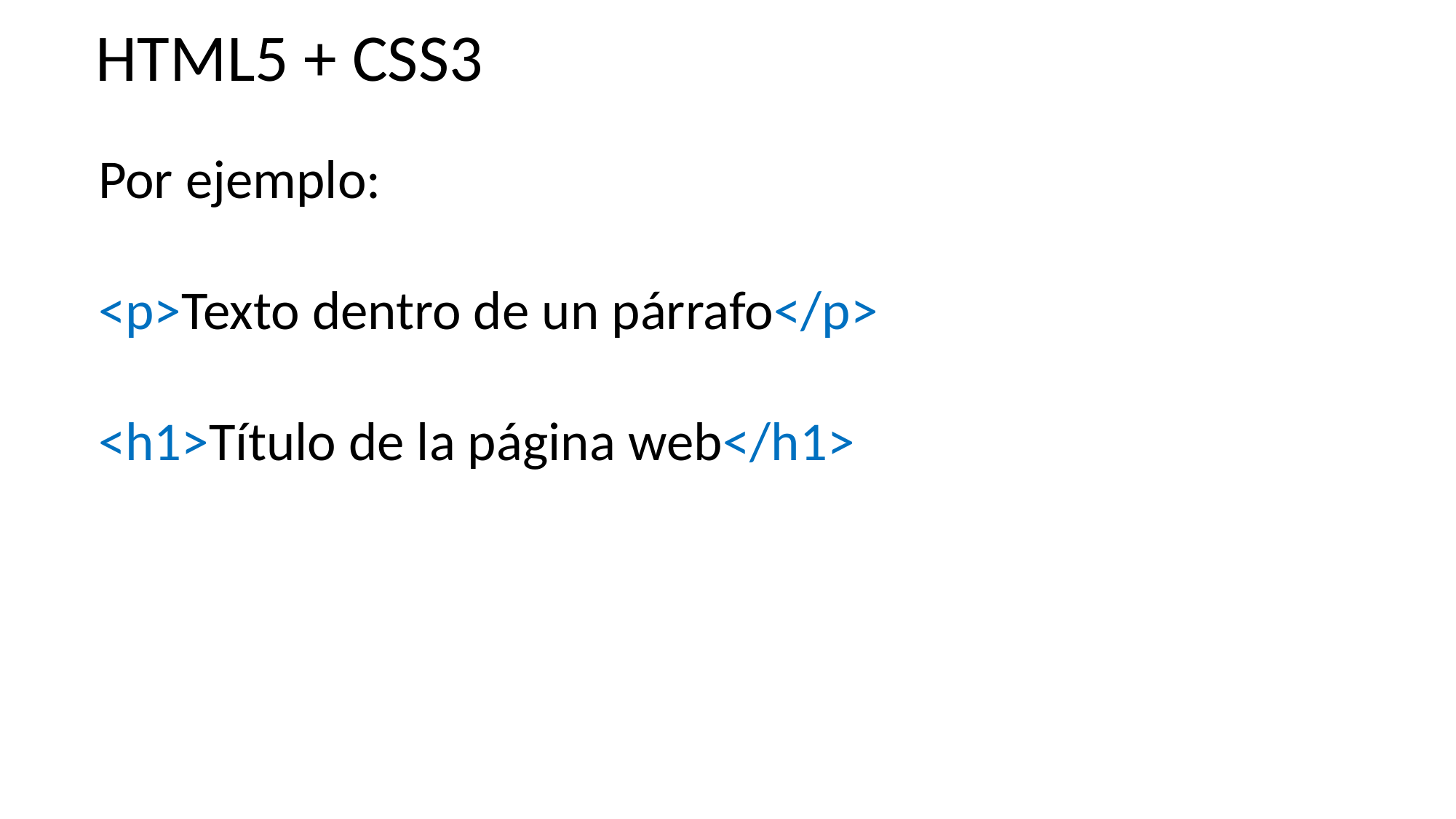

HTML5 + CSS3
Por ejemplo:

<p>Texto dentro de un párrafo</p>

<h1>Título de la página web</h1>